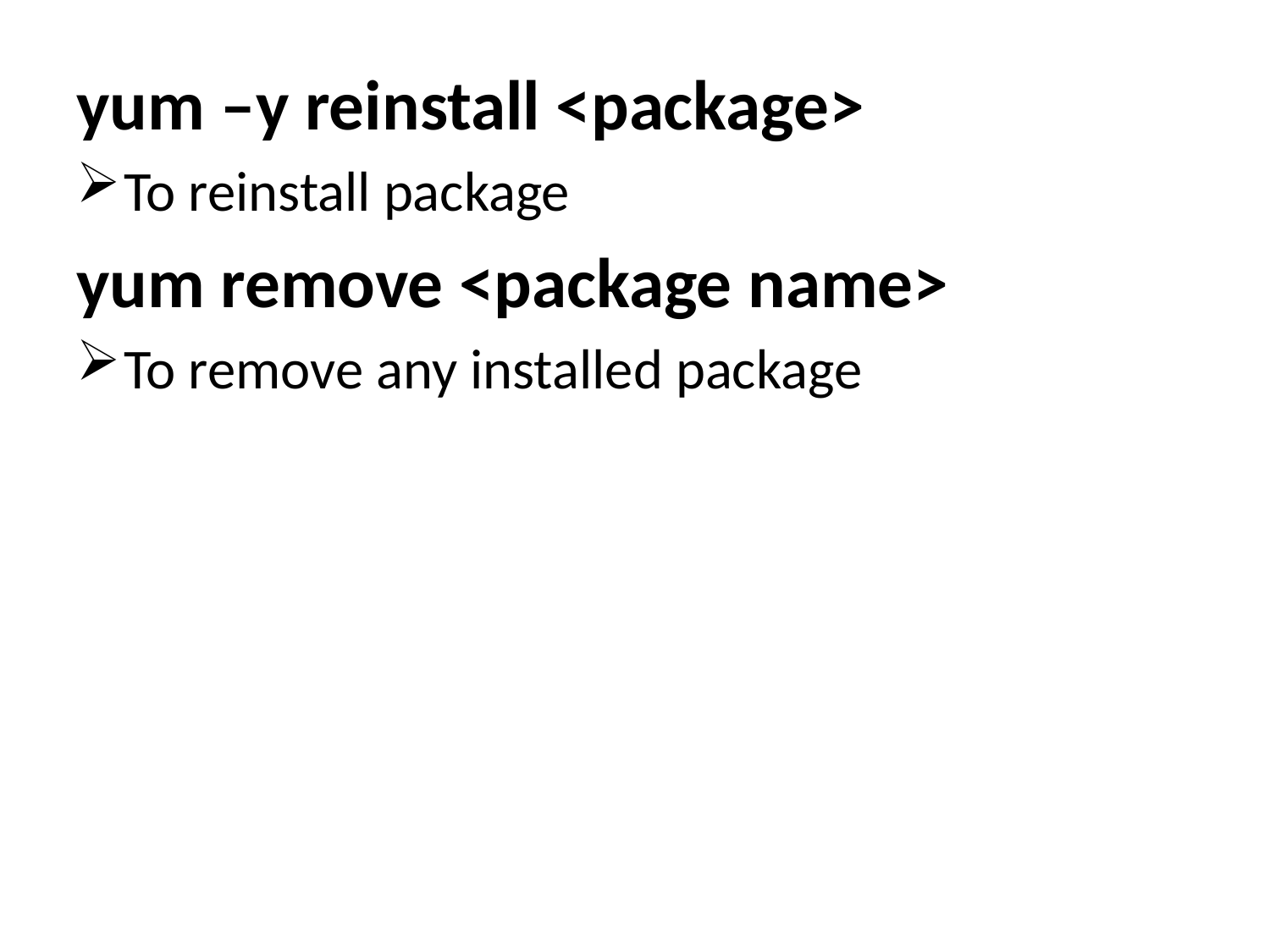

yum –y reinstall <package>
To reinstall package
yum remove <package name>
To remove any installed package